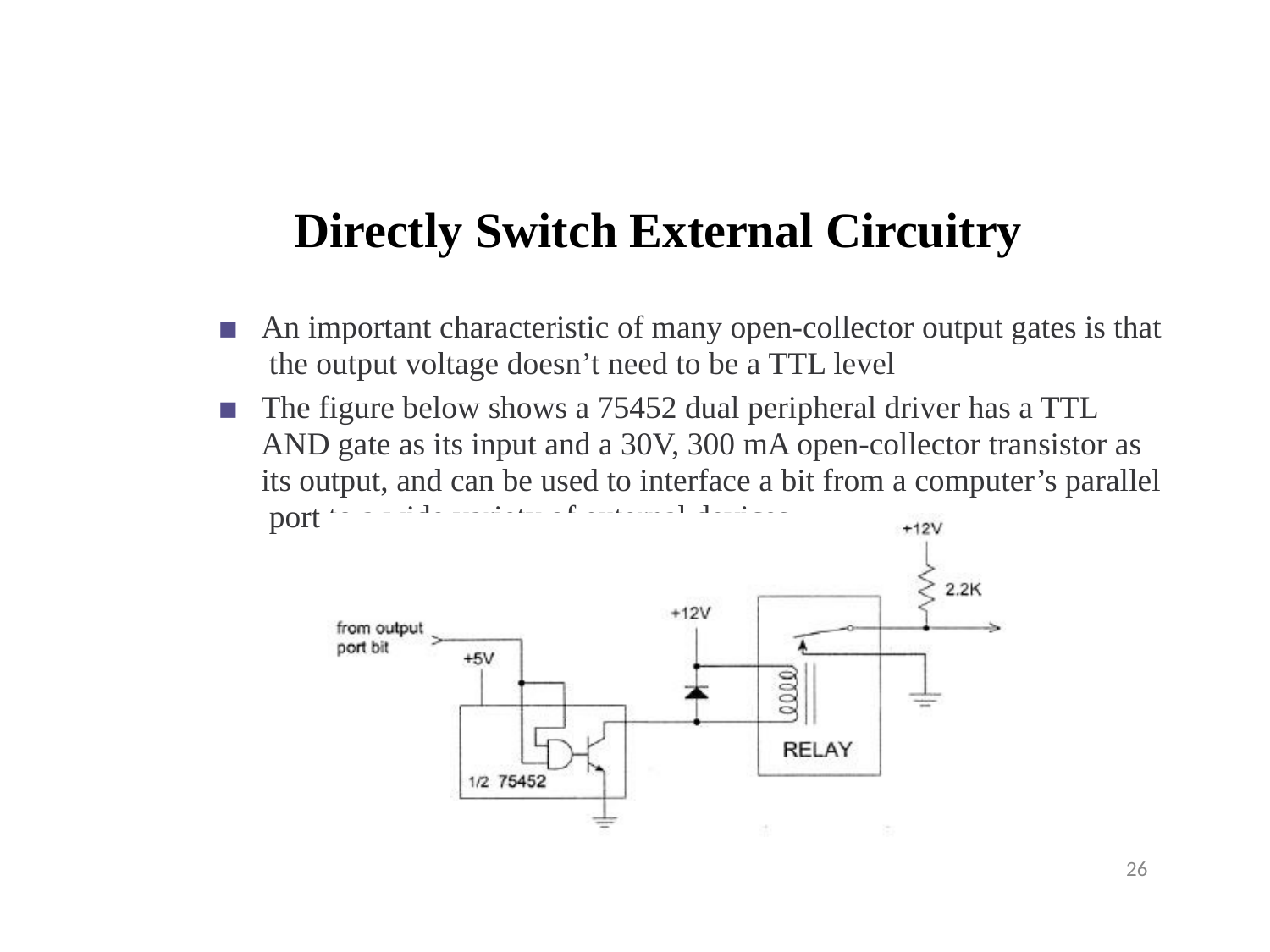

# Directly Switch External Circuitry
An important characteristic of many open-collector output gates is that  the output voltage doesn’t need to be a TTL level
The figure below shows a 75452 dual peripheral driver has a TTL  AND gate as its input and a 30V, 300 mA open-collector transistor as  its output, and can be used to interface a bit from a computer’s parallel  port to a wide variety of external devices

26